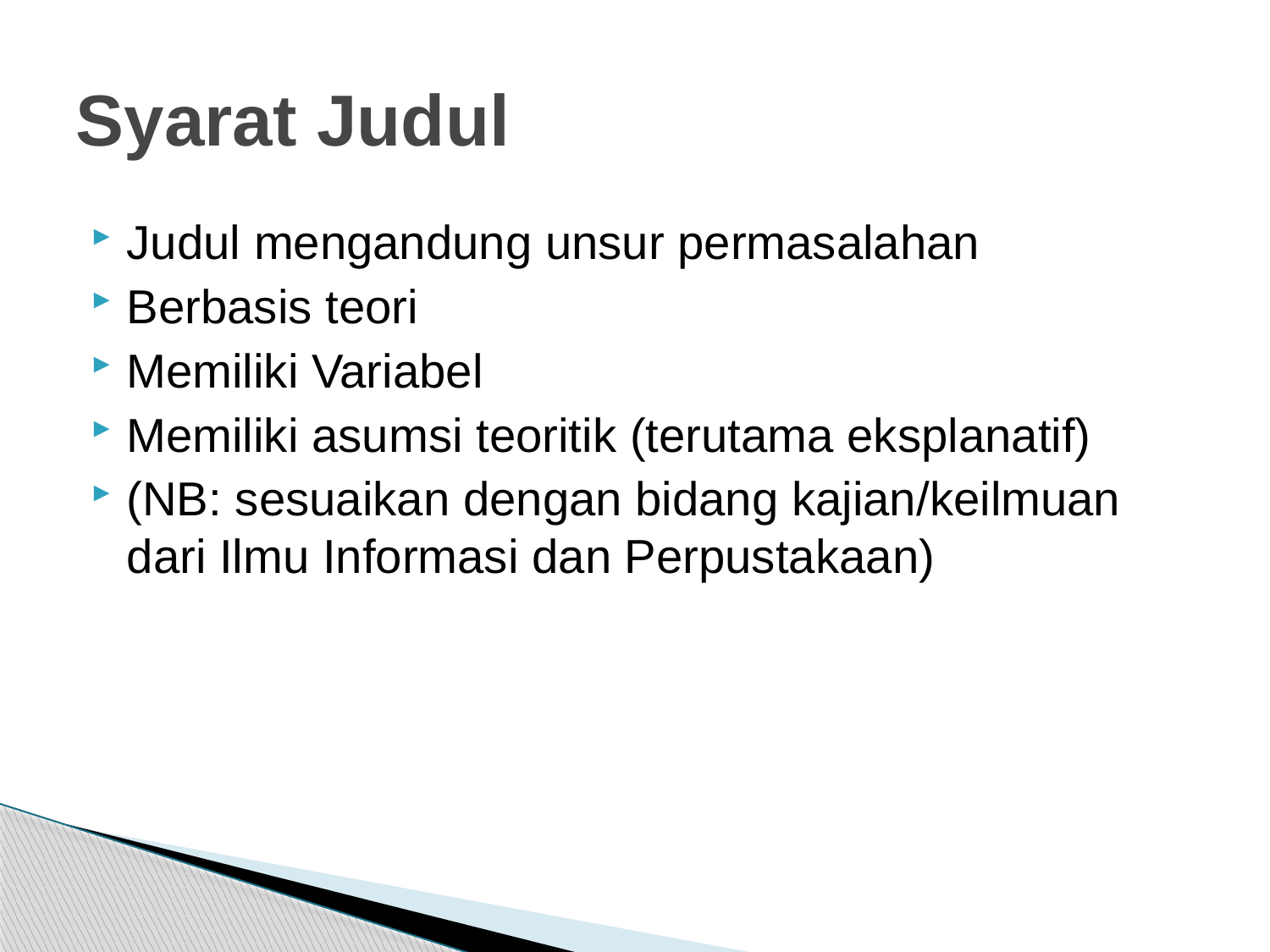

# Syarat Judul
Judul mengandung unsur permasalahan
Berbasis teori
Memiliki Variabel
Memiliki asumsi teoritik (terutama eksplanatif)
(NB: sesuaikan dengan bidang kajian/keilmuan dari Ilmu Informasi dan Perpustakaan)